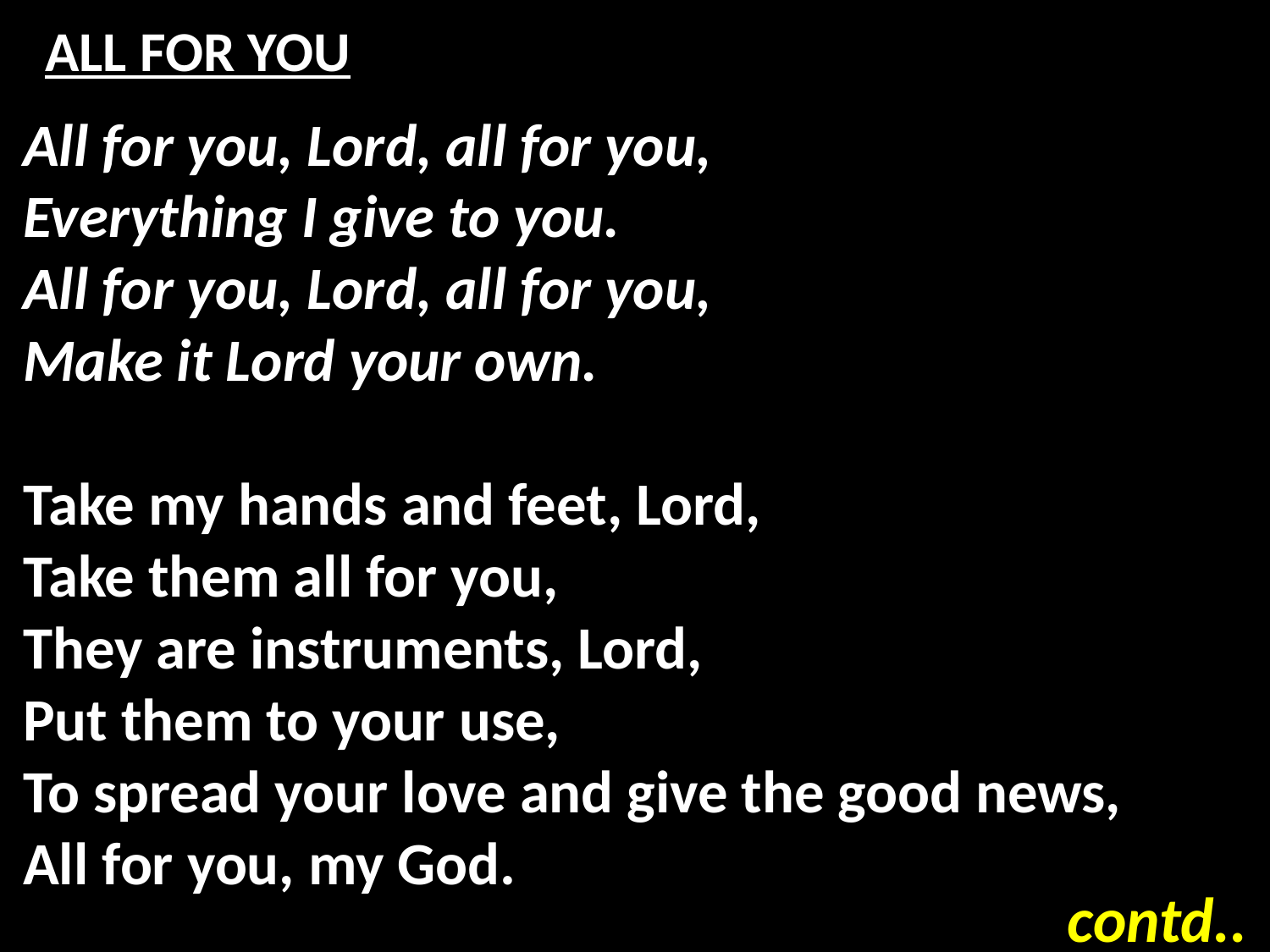

# ALL FOR YOU
All for you, Lord, all for you,
Everything I give to you.
All for you, Lord, all for you,
Make it Lord your own.

Take my hands and feet, Lord,
Take them all for you,
They are instruments, Lord,
Put them to your use,
To spread your love and give the good news,
All for you, my God.
contd..